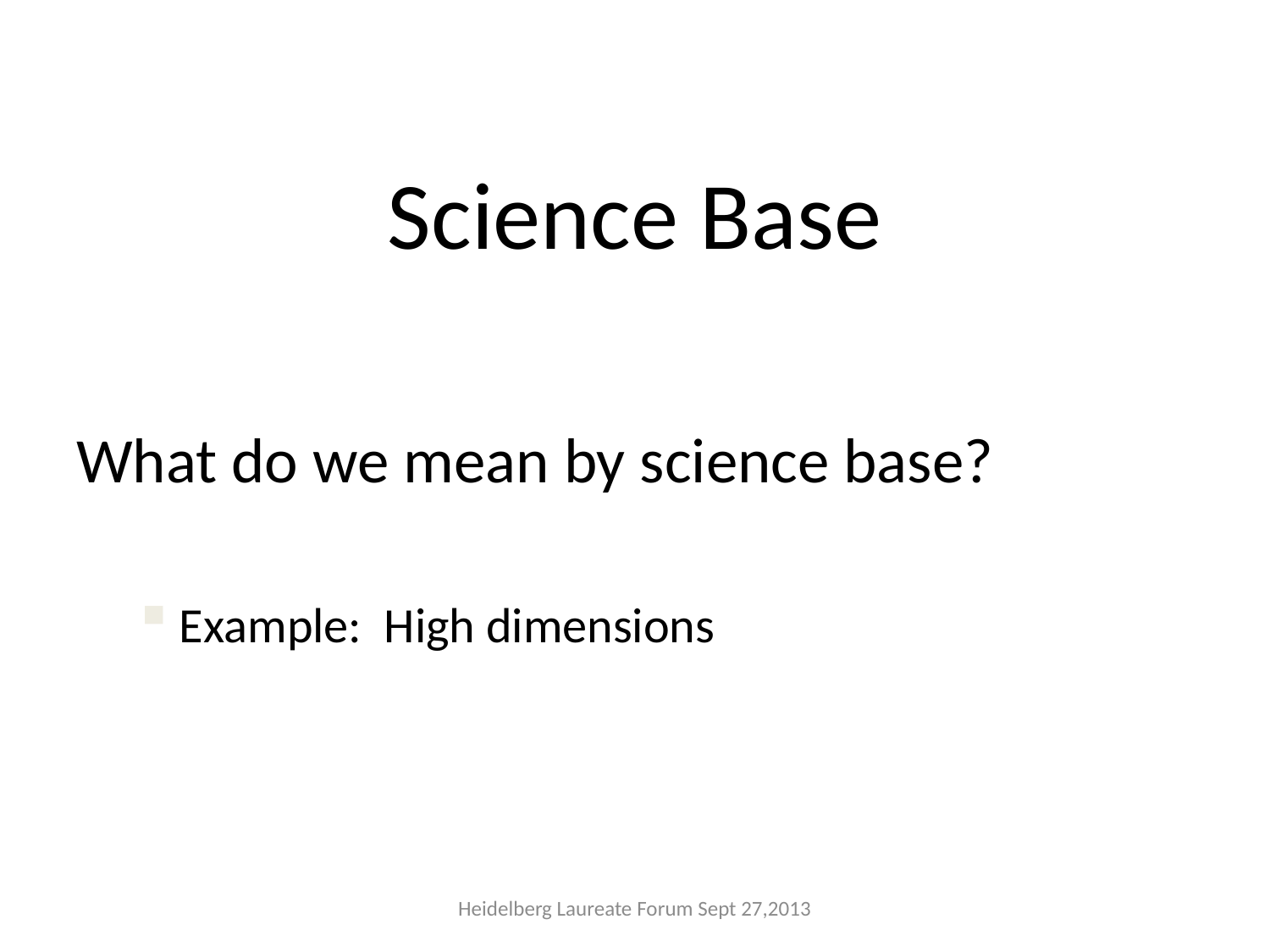

# Science Base
What do we mean by science base?

Example:  High dimensions
Heidelberg Laureate Forum Sept 27,2013